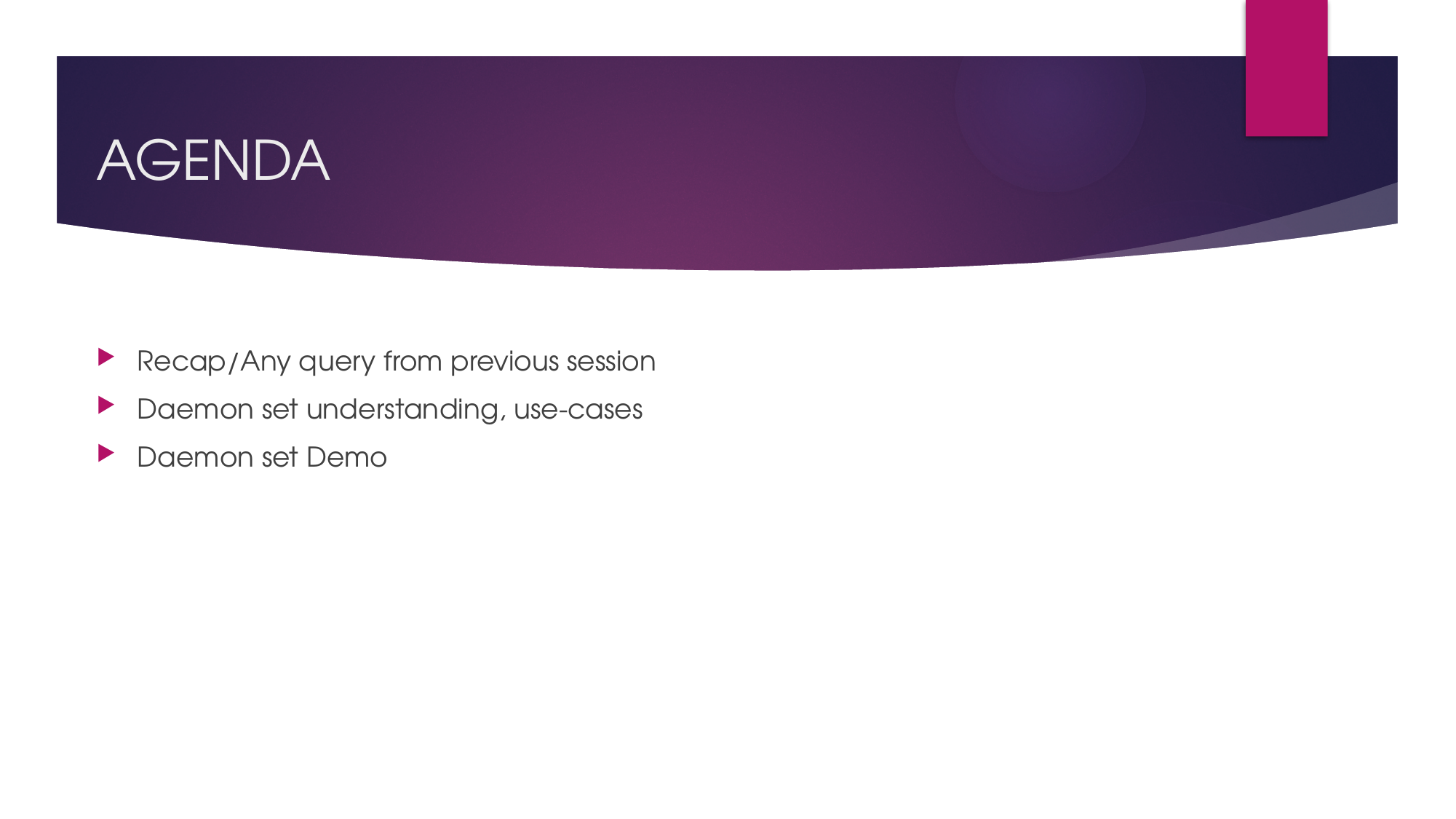

# AGENDA

Recap/Any query from previous session
Daemon set understanding, use-cases
Daemon set Demo